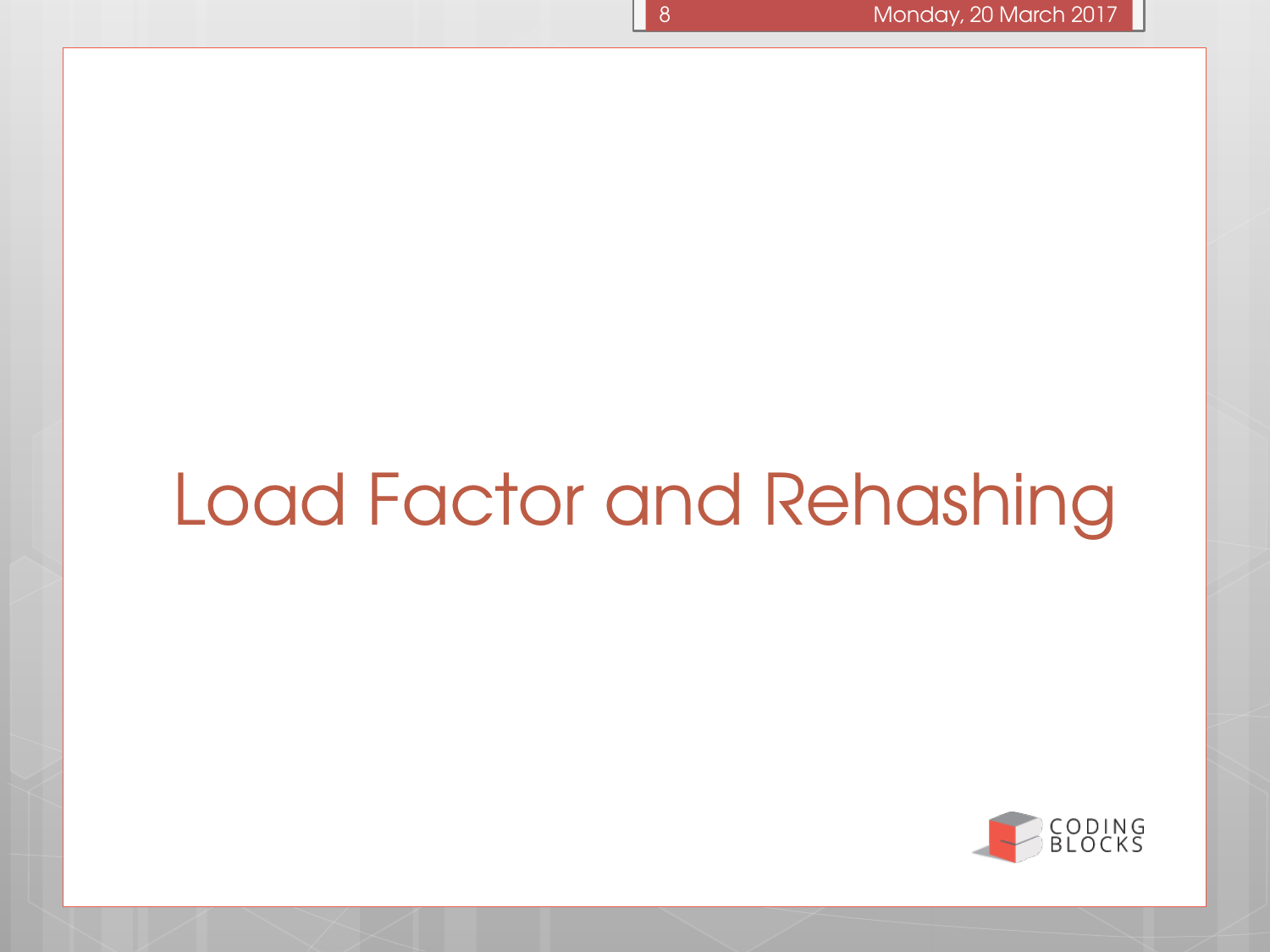

Monday, 20 March 2017
8
# Load Factor and Rehashing